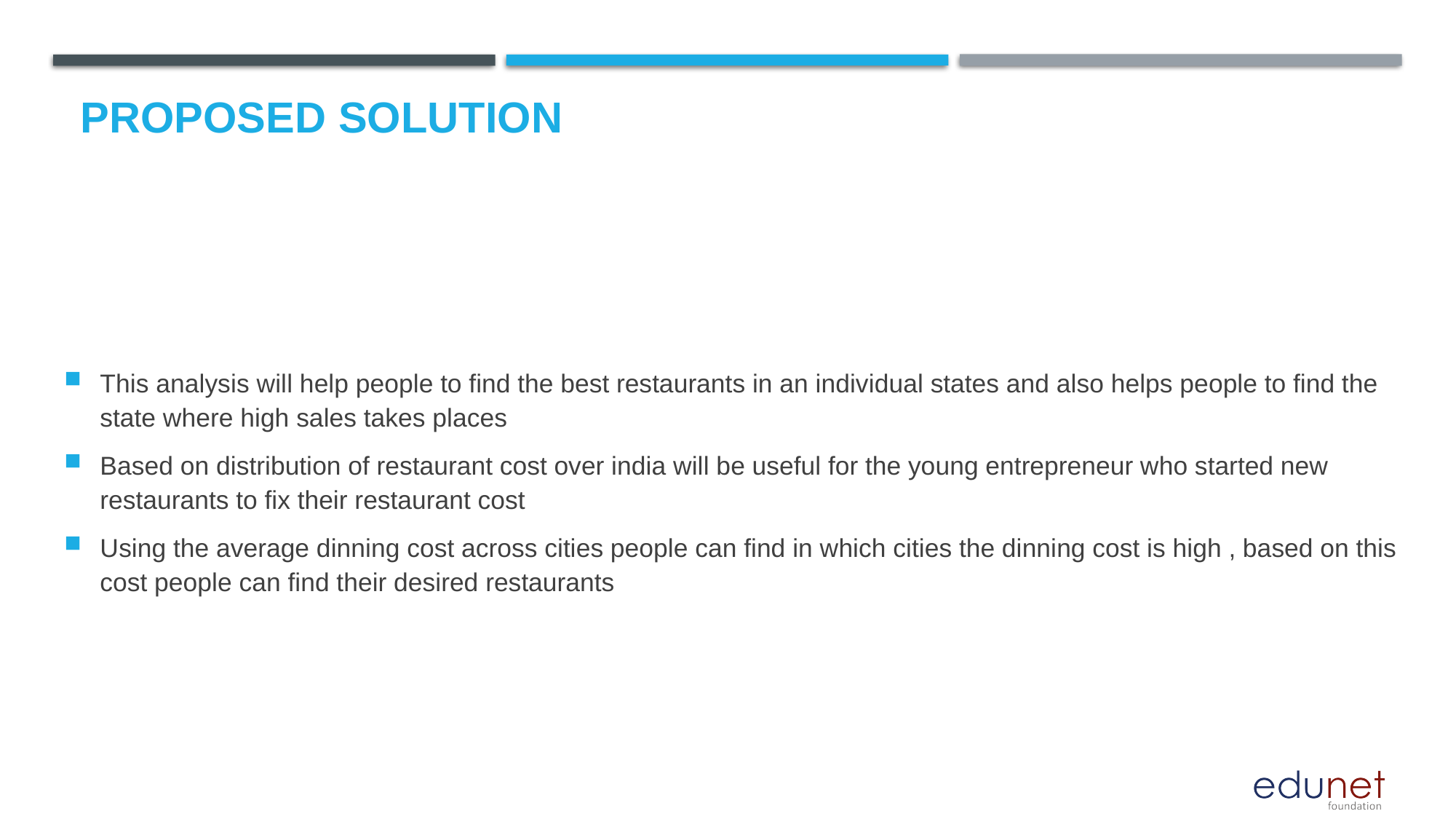

# Proposed Solution

This analysis will help people to find the best restaurants in an individual states and also helps people to find the state where high sales takes places
Based on distribution of restaurant cost over india will be useful for the young entrepreneur who started new restaurants to fix their restaurant cost
Using the average dinning cost across cities people can find in which cities the dinning cost is high , based on this cost people can find their desired restaurants